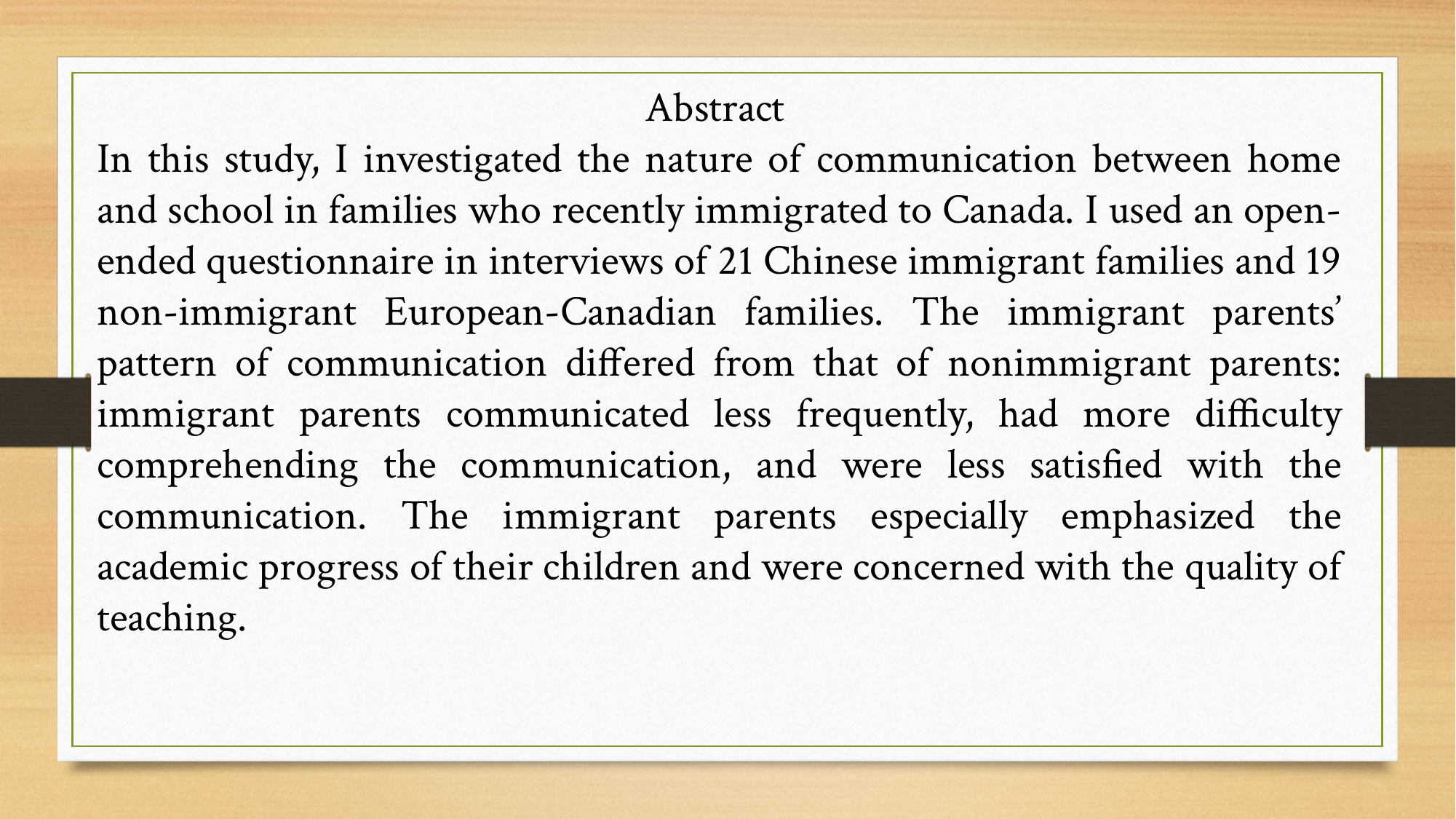

Abstract
In this study, I investigated the nature of communication between home and school in families who recently immigrated to Canada. I used an open-ended questionnaire in interviews of 21 Chinese immigrant families and 19 non-immigrant European-Canadian families. The immigrant parents’ pattern of communication differed from that of nonimmigrant parents: immigrant parents communicated less frequently, had more difficulty comprehending the communication, and were less satisfied with the communication. The immigrant parents especially emphasized the academic progress of their children and were concerned with the quality of teaching.